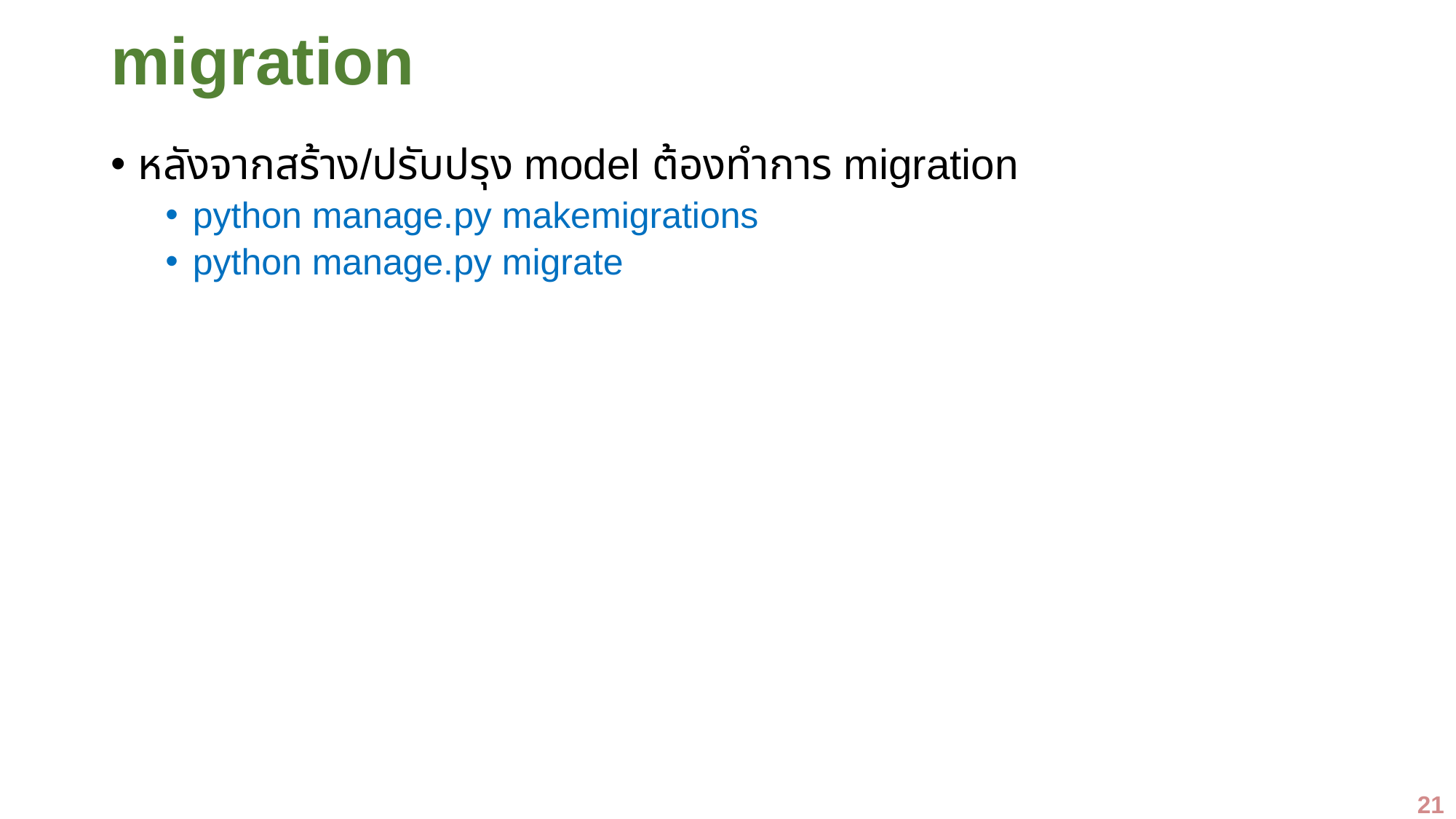

# migration
หลังจากสร้าง/ปรับปรุง model ต้องทำการ migration
python manage.py makemigrations
python manage.py migrate
21